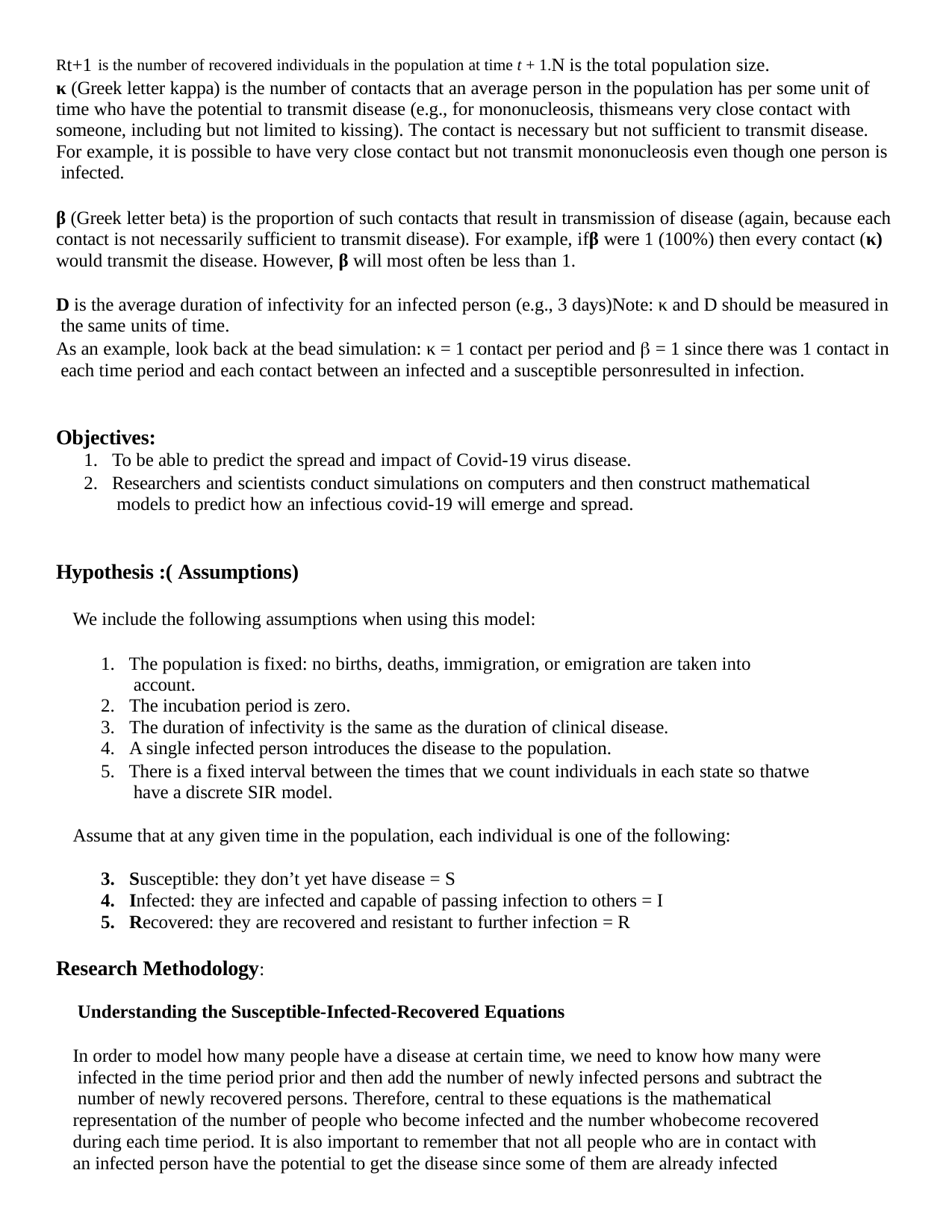

Rt+1 is the number of recovered individuals in the population at time t + 1.N is the total population size.
κ (Greek letter kappa) is the number of contacts that an average person in the population has per some unit of  time who have the potential to transmit disease (e.g., for mononucleosis, thismeans very close contact with  someone, including but not limited to kissing). The contact is necessary but not sufficient to transmit disease.  For example, it is possible to have very close contact but not transmit mononucleosis even though one person is  infected.

β (Greek letter beta) is the proportion of such contacts that result in transmission of disease (again, because each  contact is not necessarily sufficient to transmit disease). For example, ifβ were 1 (100%) then every contact (κ)  would transmit the disease. However, β will most often be less than 1.

D is the average duration of infectivity for an infected person (e.g., 3 days)Note: κ and D should be measured in  the same units of time.
As an example, look back at the bead simulation: κ = 1 contact per period and β = 1 since there was 1 contact in  each time period and each contact between an infected and a susceptible personresulted in infection.

Objectives:
To be able to predict the spread and impact of Covid-19 virus disease.
Researchers and scientists conduct simulations on computers and then construct mathematical  models to predict how an infectious covid-19 will emerge and spread.

Hypothesis :( Assumptions)

We include the following assumptions when using this model:

The population is fixed: no births, deaths, immigration, or emigration are taken into  account.
The incubation period is zero.
The duration of infectivity is the same as the duration of clinical disease.
A single infected person introduces the disease to the population.
There is a fixed interval between the times that we count individuals in each state so thatwe  have a discrete SIR model.

Assume that at any given time in the population, each individual is one of the following:

Susceptible: they don’t yet have disease = S
Infected: they are infected and capable of passing infection to others = I
Recovered: they are recovered and resistant to further infection = R

Research Methodology:
Understanding the Susceptible-Infected-Recovered Equations

In order to model how many people have a disease at certain time, we need to know how many were  infected in the time period prior and then add the number of newly infected persons and subtract the  number of newly recovered persons. Therefore, central to these equations is the mathematical  representation of the number of people who become infected and the number whobecome recovered  during each time period. It is also important to remember that not all people who are in contact with  an infected person have the potential to get the disease since some of them are already infected